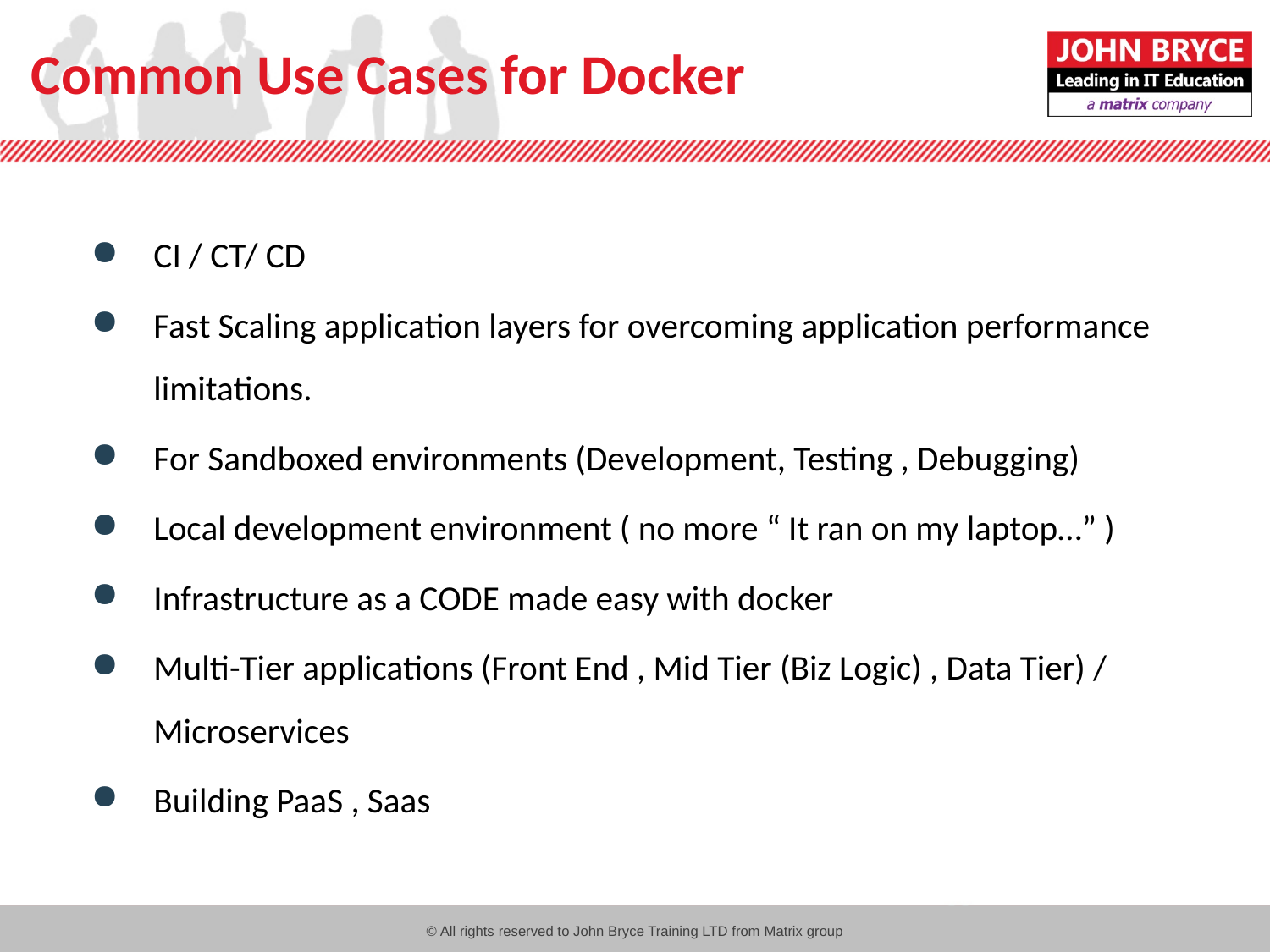

# Common Use Cases for Docker
CI / CT/ CD
Fast Scaling application layers for overcoming application performance limitations.
For Sandboxed environments (Development, Testing , Debugging)
Local development environment ( no more “ It ran on my laptop…” )
Infrastructure as a CODE made easy with docker
Multi-Tier applications (Front End , Mid Tier (Biz Logic) , Data Tier) / Microservices
Building PaaS , Saas
8